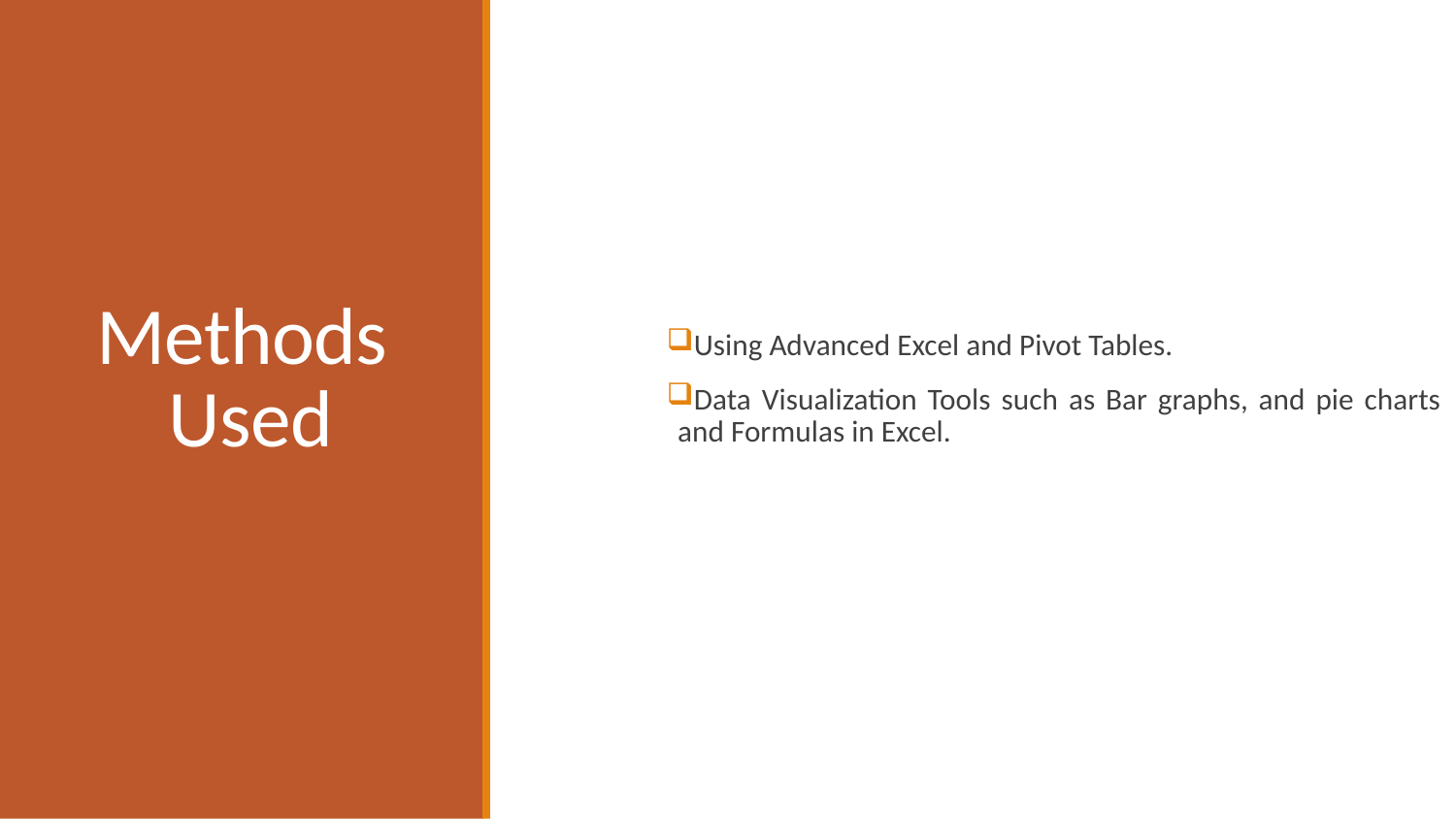

Using Advanced Excel and Pivot Tables.
Data Visualization Tools such as Bar graphs, and pie charts and Formulas in Excel.

# Methods Used